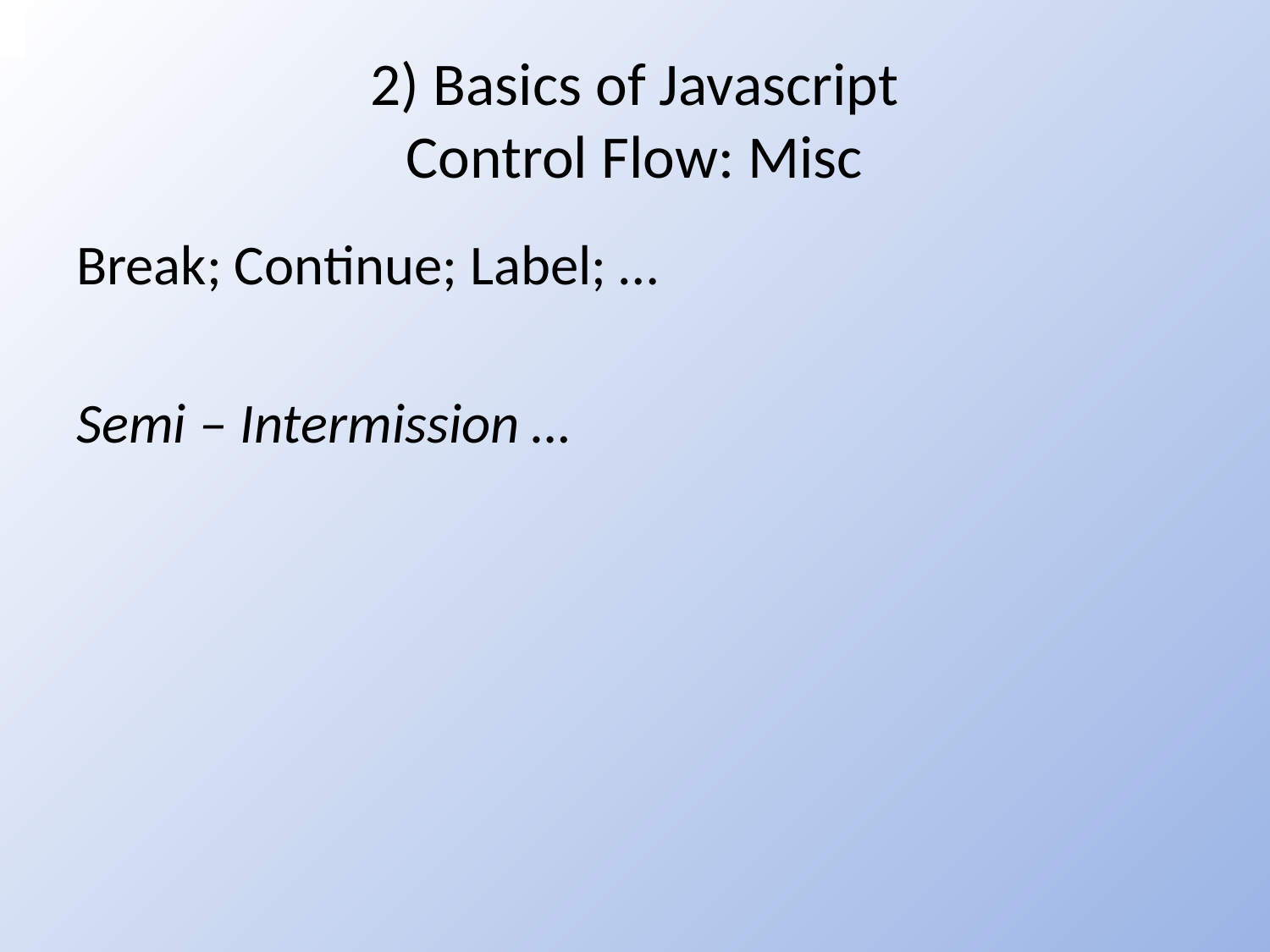

# 2) Basics of Javascript Control Flow: Misc
Break; Continue; Label; …

Semi – Intermission …